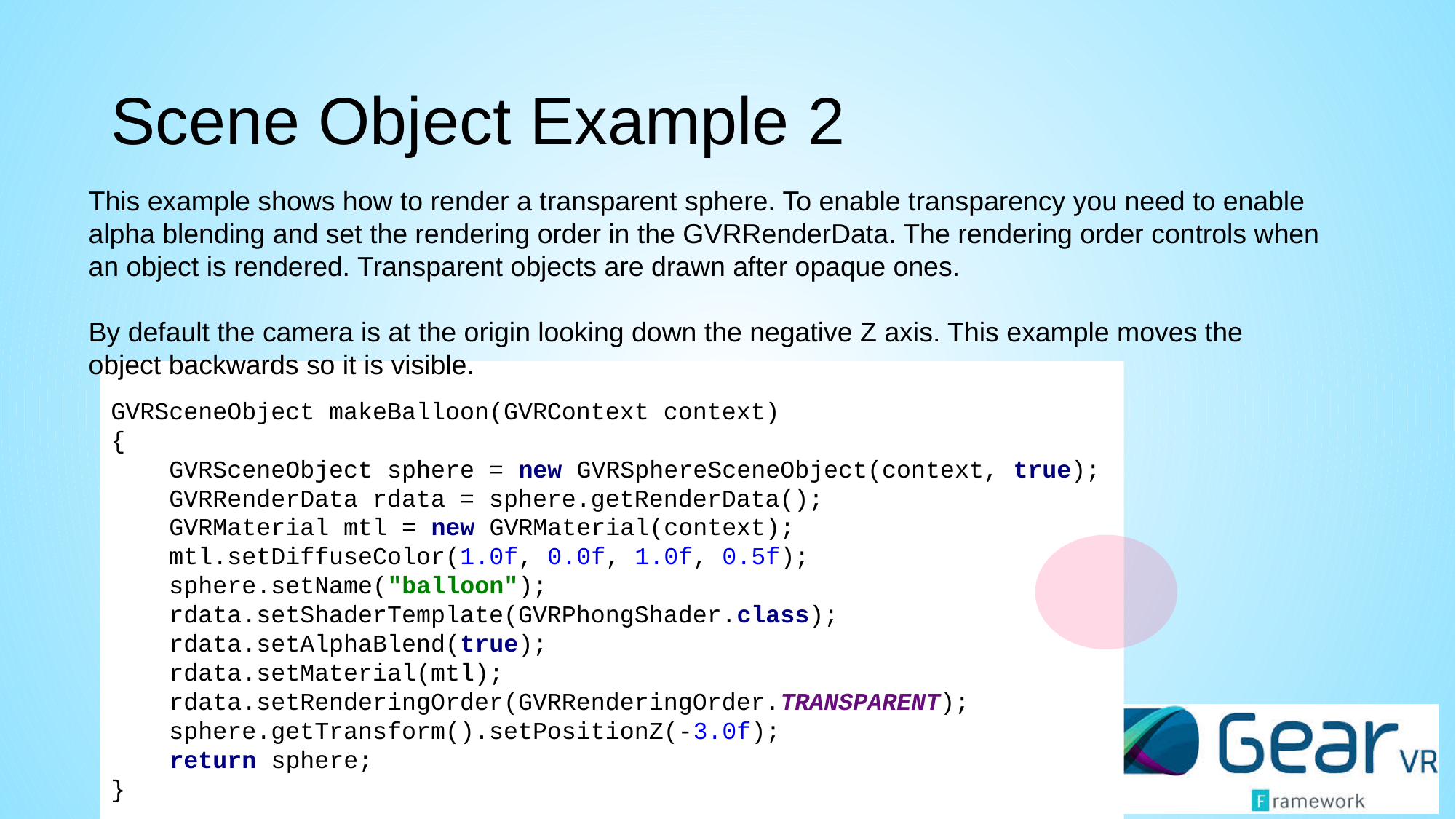

# Scene Object Example 2
This example shows how to render a transparent sphere. To enable transparency you need to enable alpha blending and set the rendering order in the GVRRenderData. The rendering order controls when an object is rendered. Transparent objects are drawn after opaque ones.

By default the camera is at the origin looking down the negative Z axis. This example moves the object backwards so it is visible.
GVRSceneObject makeBalloon(GVRContext context)
{
    GVRSceneObject sphere = new GVRSphereSceneObject(context, true);
    GVRRenderData rdata = sphere.getRenderData();
    GVRMaterial mtl = new GVRMaterial(context);
    mtl.setDiffuseColor(1.0f, 0.0f, 1.0f, 0.5f);
    sphere.setName("balloon");
    rdata.setShaderTemplate(GVRPhongShader.class);
    rdata.setAlphaBlend(true);
    rdata.setMaterial(mtl);
    rdata.setRenderingOrder(GVRRenderingOrder.TRANSPARENT);
    sphere.getTransform().setPositionZ(-3.0f);
    return sphere;
}